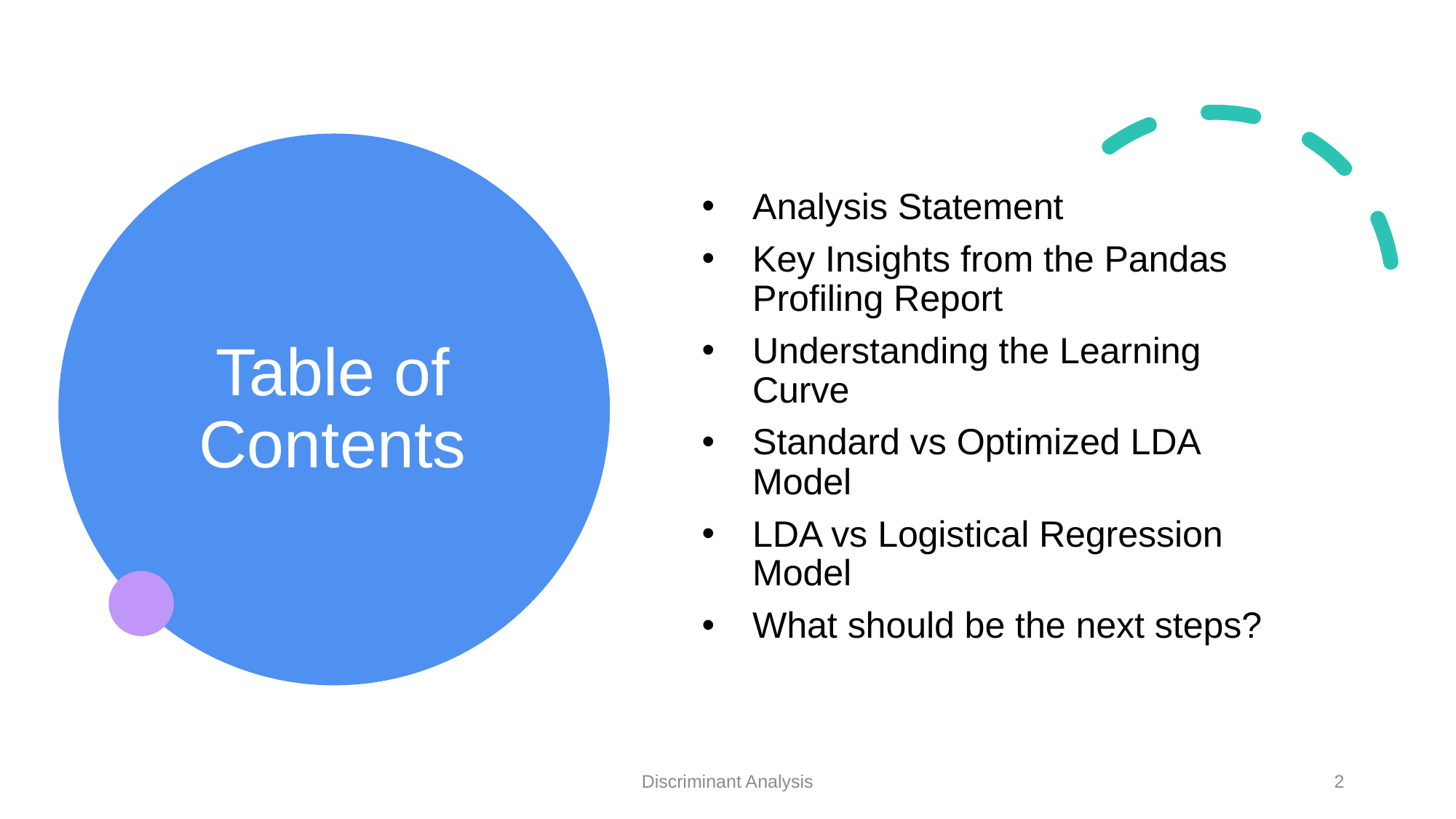

# Table of Contents
Analysis Statement
Key Insights from the Pandas Profiling Report
Understanding the Learning Curve
Standard vs Optimized LDA Model
LDA vs Logistical Regression Model
What should be the next steps?
Discriminant Analysis
2